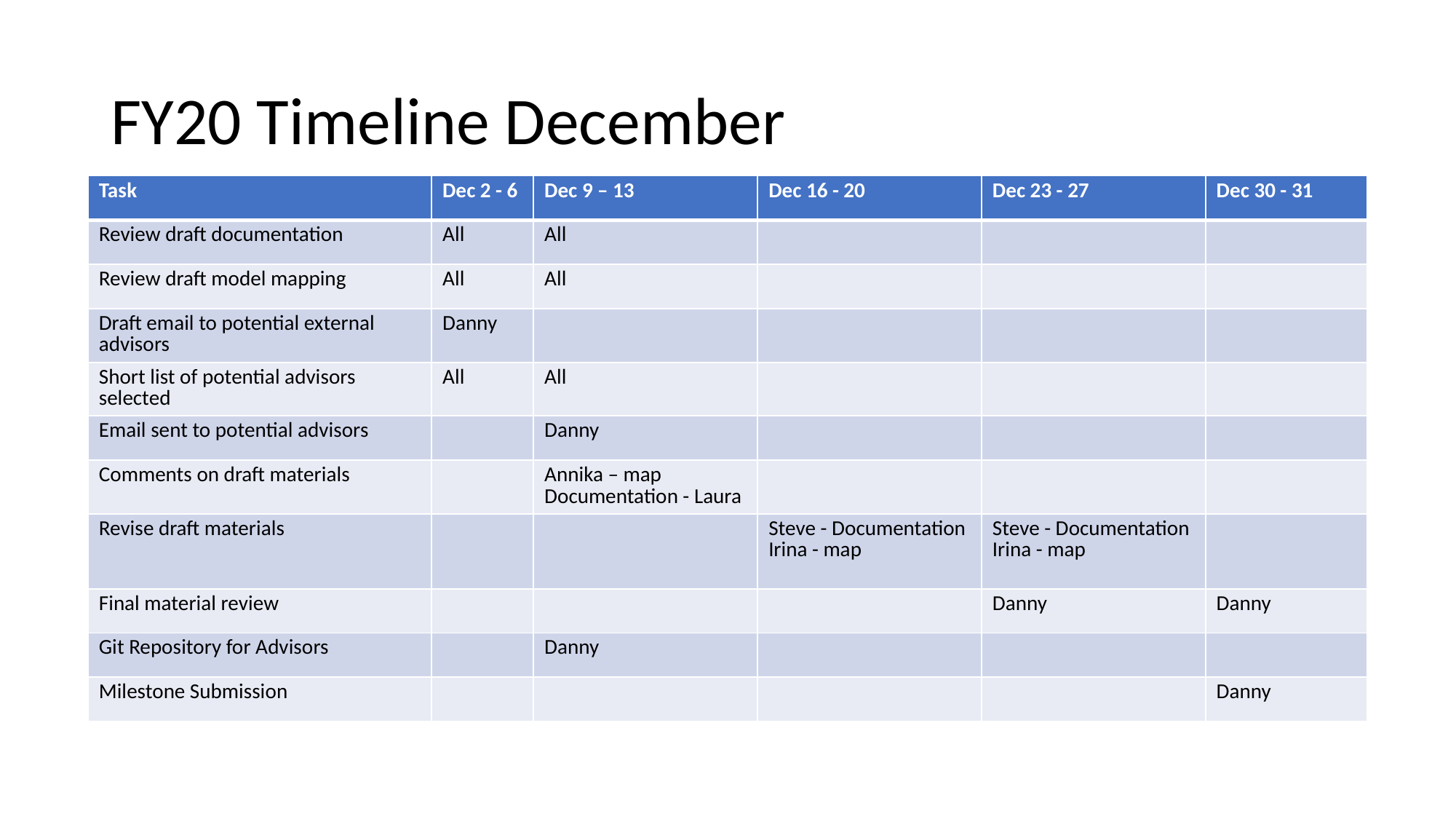

# FY20 Timeline December
| Task | Dec 2 - 6 | Dec 9 – 13 | Dec 16 - 20 | Dec 23 - 27 | Dec 30 - 31 |
| --- | --- | --- | --- | --- | --- |
| Review draft documentation | All | All |  |  |  |
| Review draft model mapping | All | All |  |  |  |
| Draft email to potential external advisors | Danny |  |  |  |  |
| Short list of potential advisors selected | All | All |  |  |  |
| Email sent to potential advisors |  | Danny |  |  |  |
| Comments on draft materials |  | Annika – map Documentation - Laura |  |  |  |
| Revise draft materials |  |  | Steve - Documentation Irina - map | Steve - Documentation Irina - map |  |
| Final material review |  |  |  | Danny | Danny |
| Git Repository for Advisors |  | Danny |  |  |  |
| Milestone Submission |  |  |  |  | Danny |